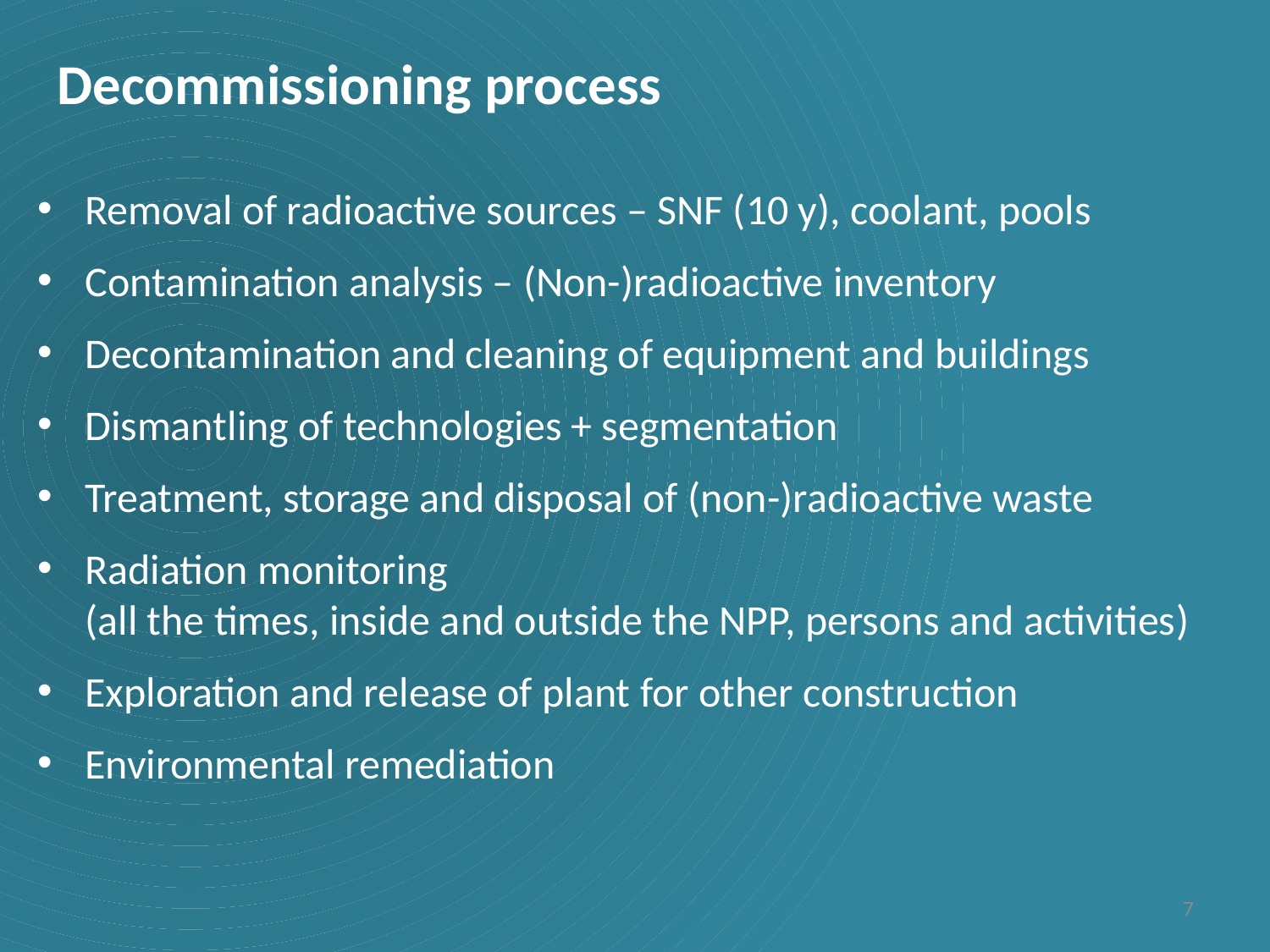

Decommissioning process

Removal of radioactive sources – SNF (10 y), coolant, pools
Contamination analysis – (Non-)radioactive inventory
Decontamination and cleaning of equipment and buildings
Dismantling of technologies + segmentation
Treatment, storage and disposal of (non-)radioactive waste
Radiation monitoring
(all the times, inside and outside the NPP, persons and activities)
Exploration and release of plant for other construction
Environmental remediation

7